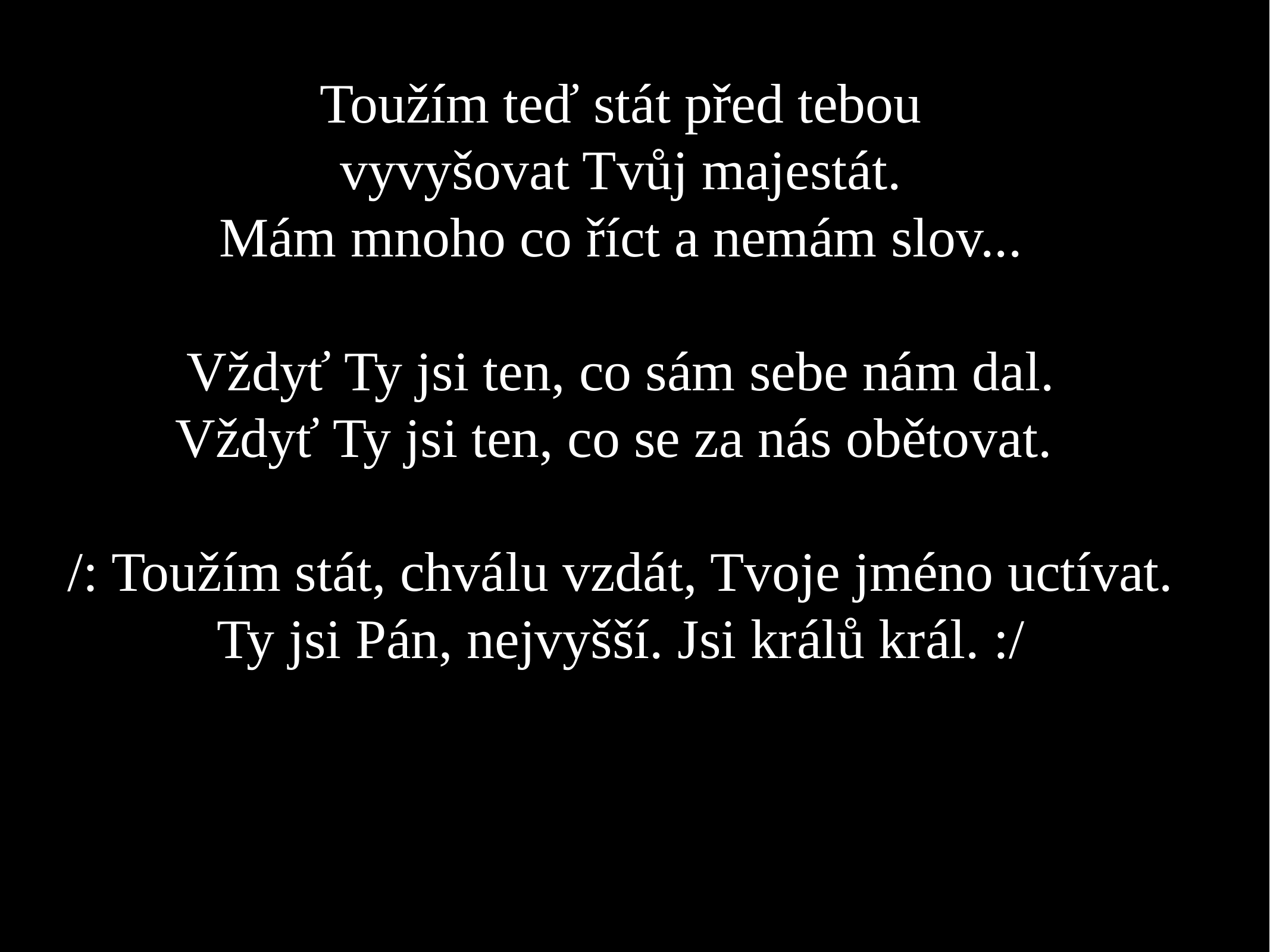

Toužím teď stát před tebou
vyvyšovat Tvůj majestát.
Mám mnoho co říct a nemám slov...

Vždyť Ty jsi ten, co sám sebe nám dal.
Vždyť Ty jsi ten, co se za nás obětovat.

/: Toužím stát, chválu vzdát, Tvoje jméno uctívat.
Ty jsi Pán, nejvyšší. Jsi králů král. :/